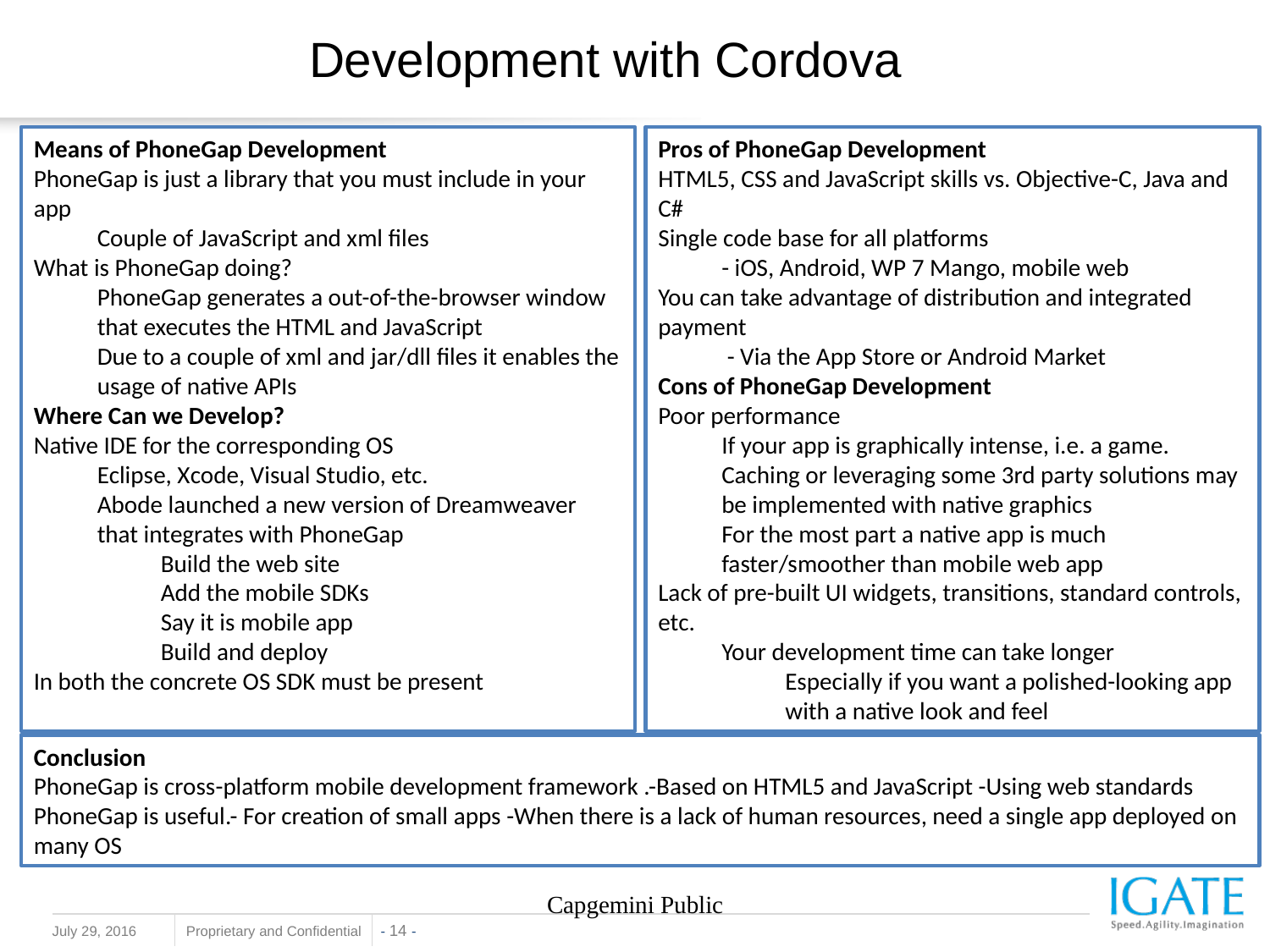

# Development with Cordova

Means of PhoneGap Development
PhoneGap is just a library that you must include in your app
Couple of JavaScript and xml files
What is PhoneGap doing?
PhoneGap generates a out-of-the-browser window that executes the HTML and JavaScript
Due to a couple of xml and jar/dll files it enables the usage of native APIs
Where Can we Develop?
Native IDE for the corresponding OS
Eclipse, Xcode, Visual Studio, etc.
Abode launched a new version of Dreamweaver that integrates with PhoneGap
Build the web site
Add the mobile SDKs
Say it is mobile app
Build and deploy
In both the concrete OS SDK must be present

Pros of PhoneGap Development
HTML5, CSS and JavaScript skills vs. Objective-C, Java and C#
Single code base for all platforms
- iOS, Android, WP 7 Mango, mobile web
You can take advantage of distribution and integrated payment
 - Via the App Store or Android Market
Cons of PhoneGap Development
Poor performance
If your app is graphically intense, i.e. a game.
Caching or leveraging some 3rd party solutions may be implemented with native graphics
For the most part a native app is much faster/smoother than mobile web app
Lack of pre-built UI widgets, transitions, standard controls, etc.
Your development time can take longer
Especially if you want a polished-looking app with a native look and feel
Conclusion
PhoneGap is cross-platform mobile development framework .-Based on HTML5 and JavaScript -Using web standards
PhoneGap is useful.- For creation of small apps -When there is a lack of human resources, need a single app deployed on many OS
Capgemini Public